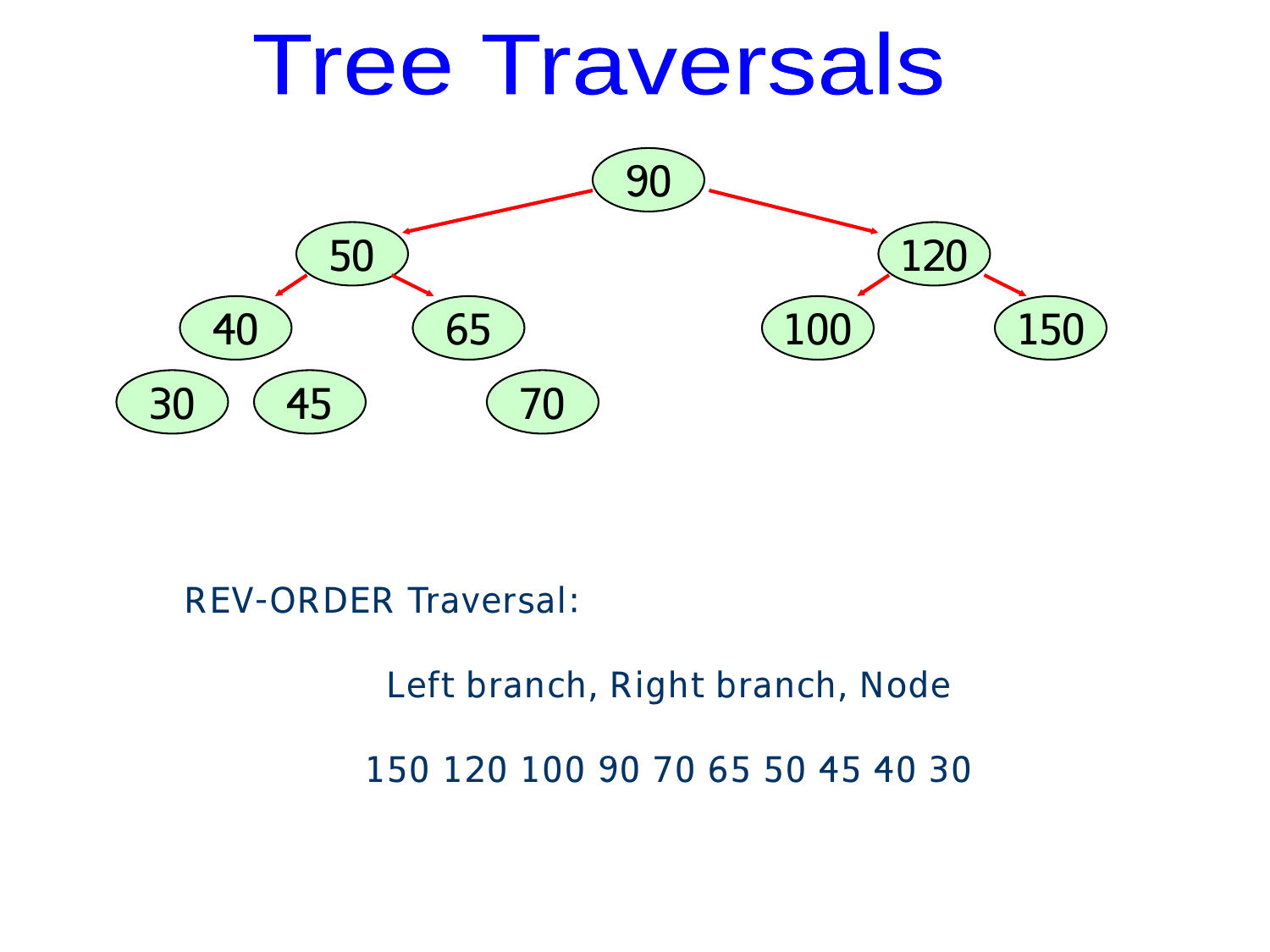

Tree Traversals
90

50
120

40
65
100
150
30
45
70
REV-ORDER Traversal:

Left branch, Right branch, Node

150 120 100 90 70 65 50 45 40 30